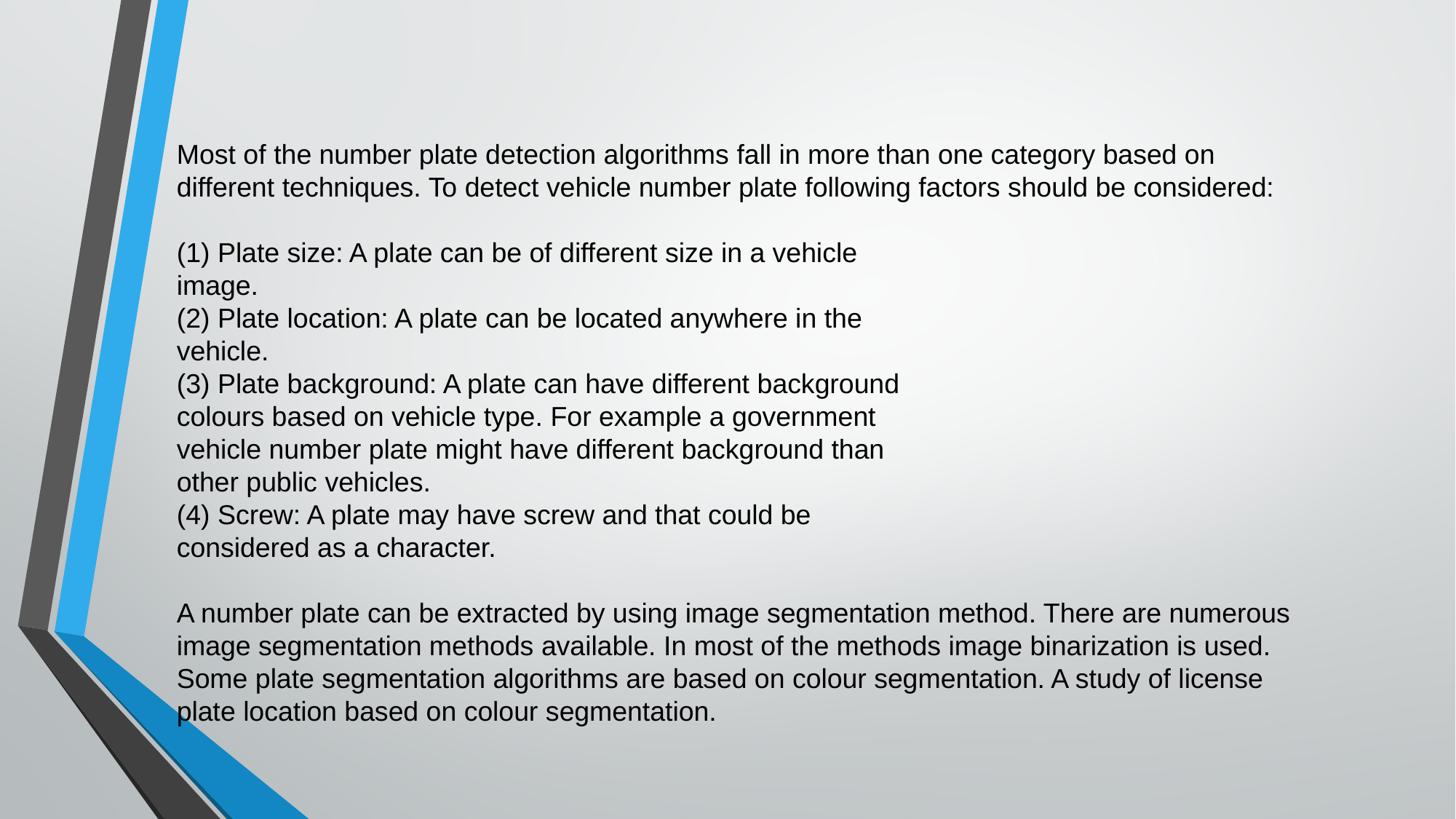

Most of the number plate detection algorithms fall in more than one category based on different techniques. To detect vehicle number plate following factors should be considered:

(1) Plate size: A plate can be of different size in a vehicle
image.
(2) Plate location: A plate can be located anywhere in the
vehicle.
(3) Plate background: A plate can have different background
colours based on vehicle type. For example a government
vehicle number plate might have different background than
other public vehicles.
(4) Screw: A plate may have screw and that could be
considered as a character.

A number plate can be extracted by using image segmentation method. There are numerous image segmentation methods available. In most of the methods image binarization is used. Some plate segmentation algorithms are based on colour segmentation. A study of license plate location based on colour segmentation.